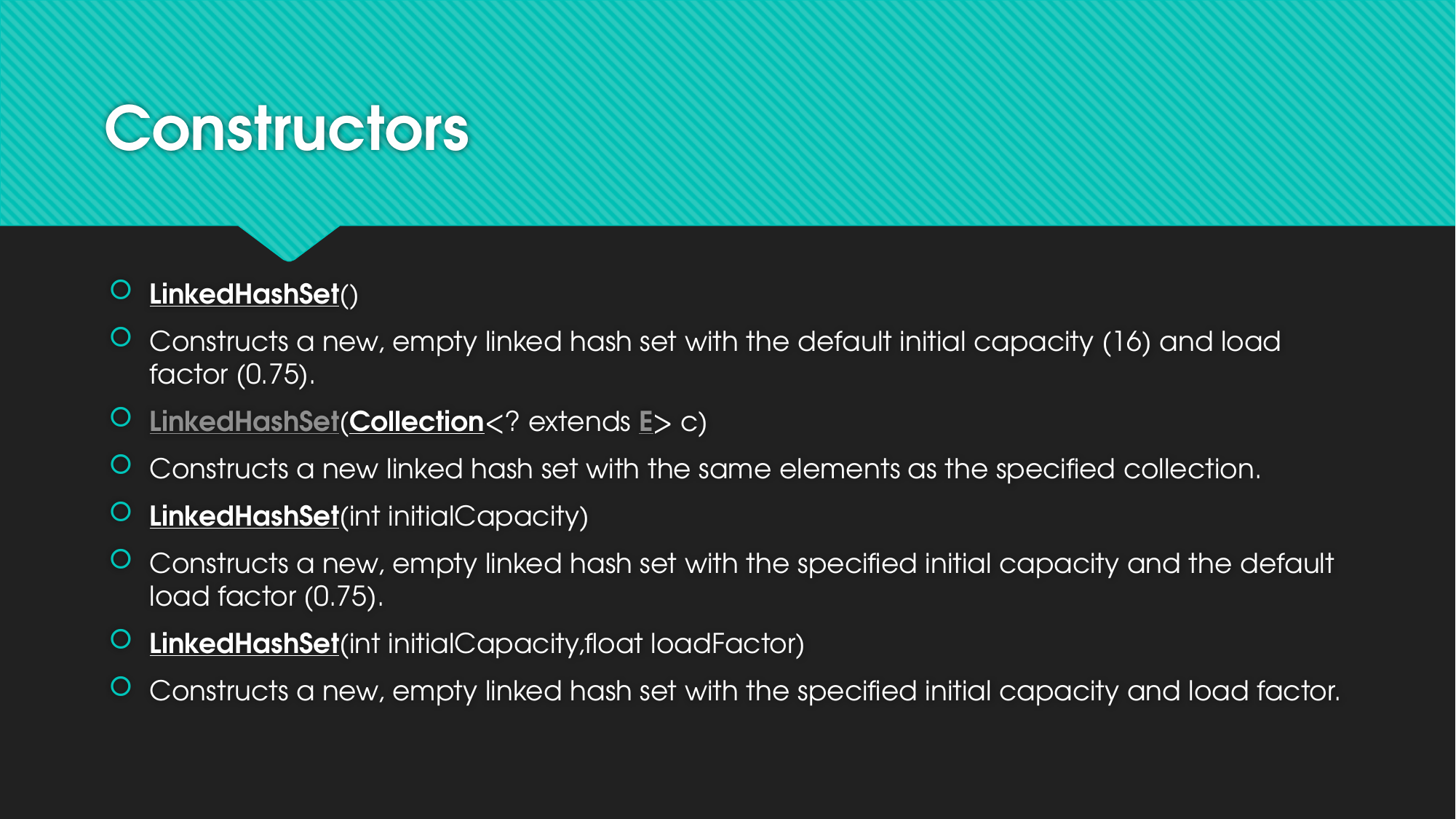

# Constructors
LinkedHashSet()
Constructs a new, empty linked hash set with the default initial capacity (16) and load factor (0.75).
LinkedHashSet(Collection<? extends E> c)
Constructs a new linked hash set with the same elements as the specified collection.
LinkedHashSet(int initialCapacity)
Constructs a new, empty linked hash set with the specified initial capacity and the default load factor (0.75).
LinkedHashSet(int initialCapacity,float loadFactor)
Constructs a new, empty linked hash set with the specified initial capacity and load factor.